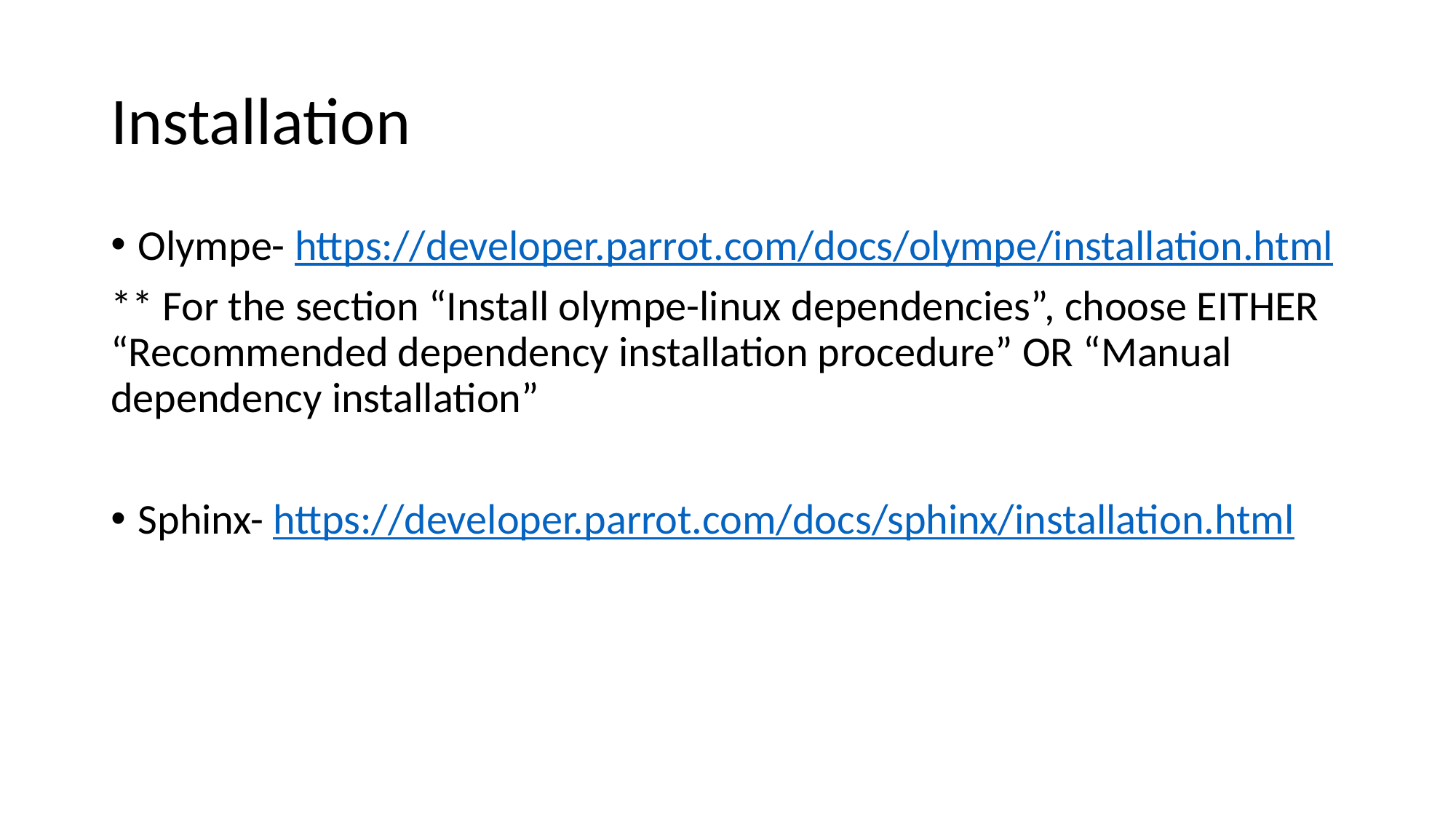

# Installation
Olympe- https://developer.parrot.com/docs/olympe/installation.html
** For the section “Install olympe-linux dependencies”, choose EITHER “Recommended dependency installation procedure” OR “Manual dependency installation”

Sphinx- https://developer.parrot.com/docs/sphinx/installation.html